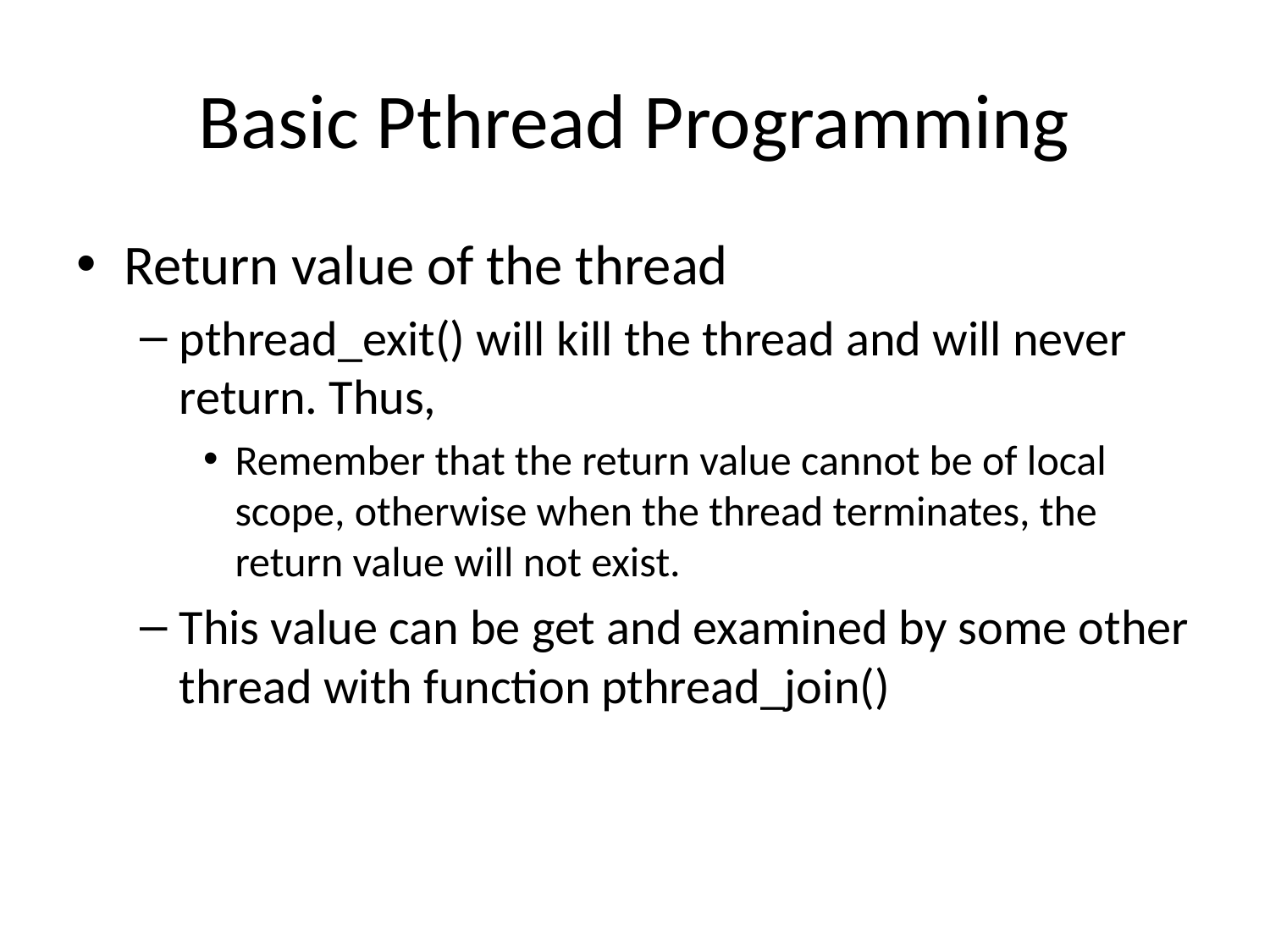

# Basic Pthread Programming
Return value of the thread
pthread_exit() will kill the thread and will never return. Thus,
Remember that the return value cannot be of local scope, otherwise when the thread terminates, the return value will not exist.
This value can be get and examined by some other thread with function pthread_join()